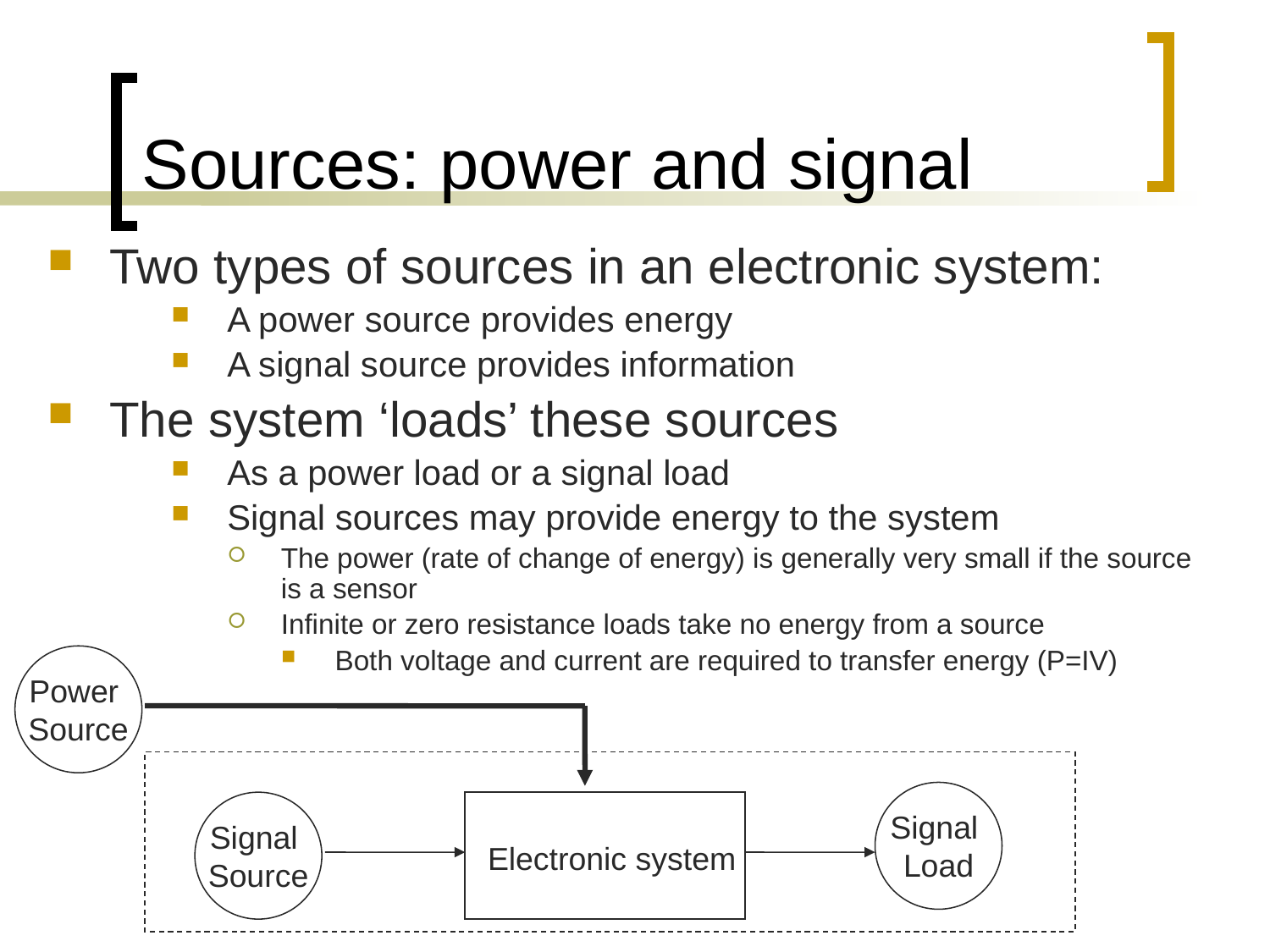

# Sources: power and signal
Two types of sources in an electronic system:
A power source provides energy
A signal source provides information
The system ‘loads’ these sources
As a power load or a signal load
Signal sources may provide energy to the system
The power (rate of change of energy) is generally very small if the source is a sensor
Infinite or zero resistance loads take no energy from a source
Both voltage and current are required to transfer energy (P=IV)

Power
Source

Signal
Load
Signal
Source

Electronic system